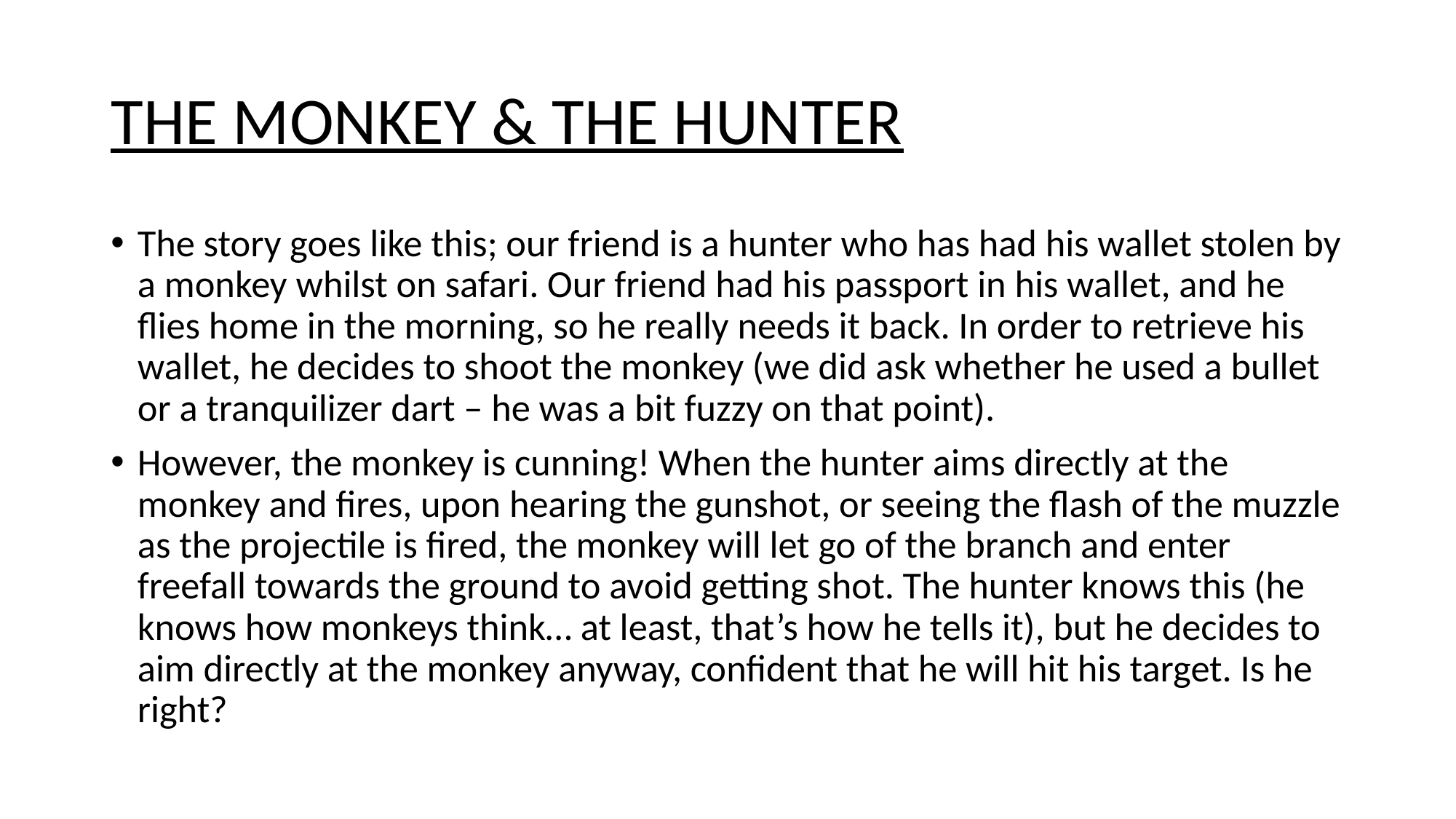

# THE MONKEY & THE HUNTER
The story goes like this; our friend is a hunter who has had his wallet stolen by a monkey whilst on safari. Our friend had his passport in his wallet, and he flies home in the morning, so he really needs it back. In order to retrieve his wallet, he decides to shoot the monkey (we did ask whether he used a bullet or a tranquilizer dart – he was a bit fuzzy on that point).
However, the monkey is cunning! When the hunter aims directly at the monkey and fires, upon hearing the gunshot, or seeing the flash of the muzzle as the projectile is fired, the monkey will let go of the branch and enter freefall towards the ground to avoid getting shot. The hunter knows this (he knows how monkeys think… at least, that’s how he tells it), but he decides to aim directly at the monkey anyway, confident that he will hit his target. Is he right?